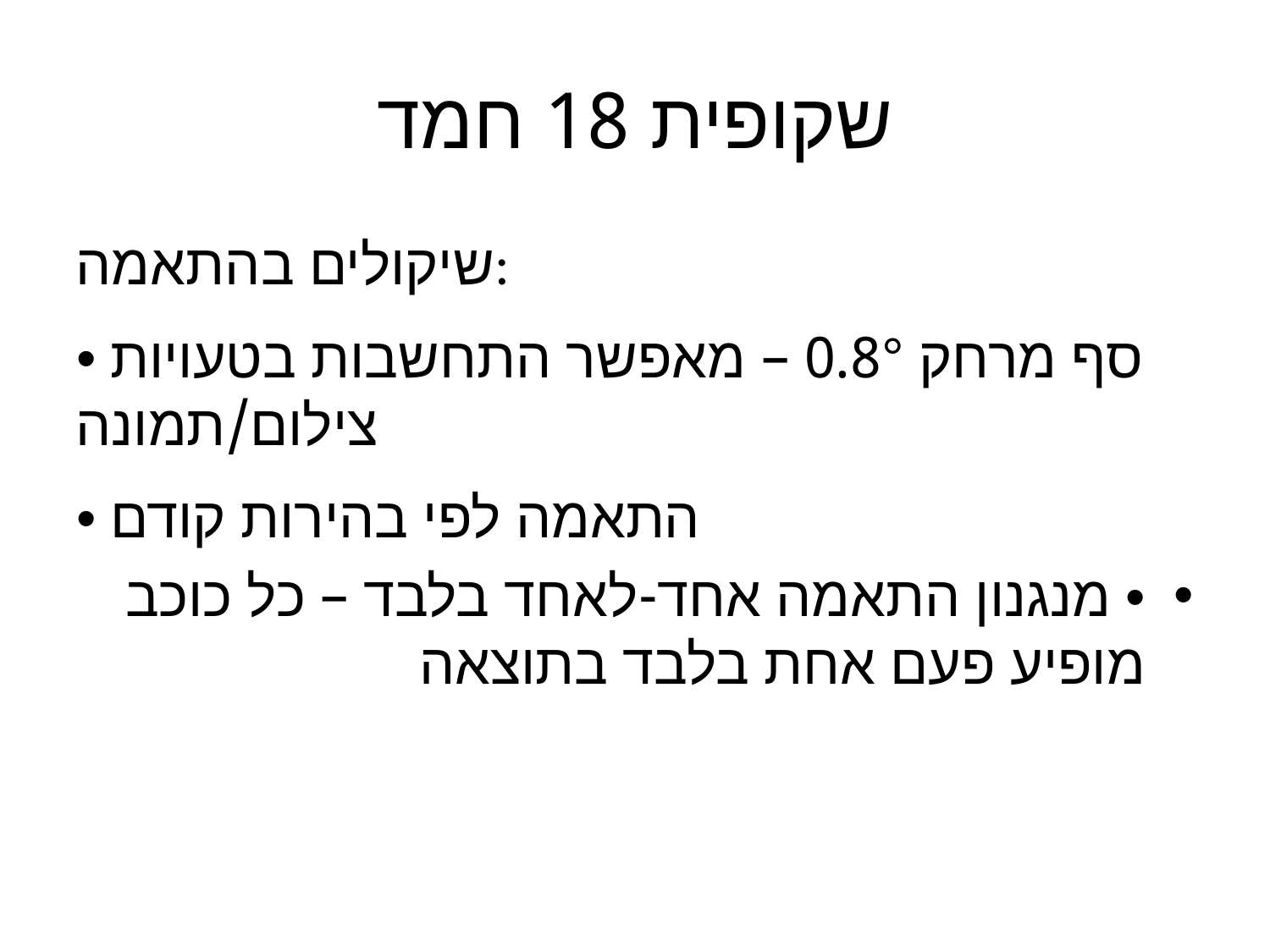

# שקופית 18 חמד
שיקולים בהתאמה:
• סף מרחק 0.8° – מאפשר התחשבות בטעויות צילום/תמונה
• התאמה לפי בהירות קודם
• מנגנון התאמה אחד-לאחד בלבד – כל כוכב מופיע פעם אחת בלבד בתוצאה